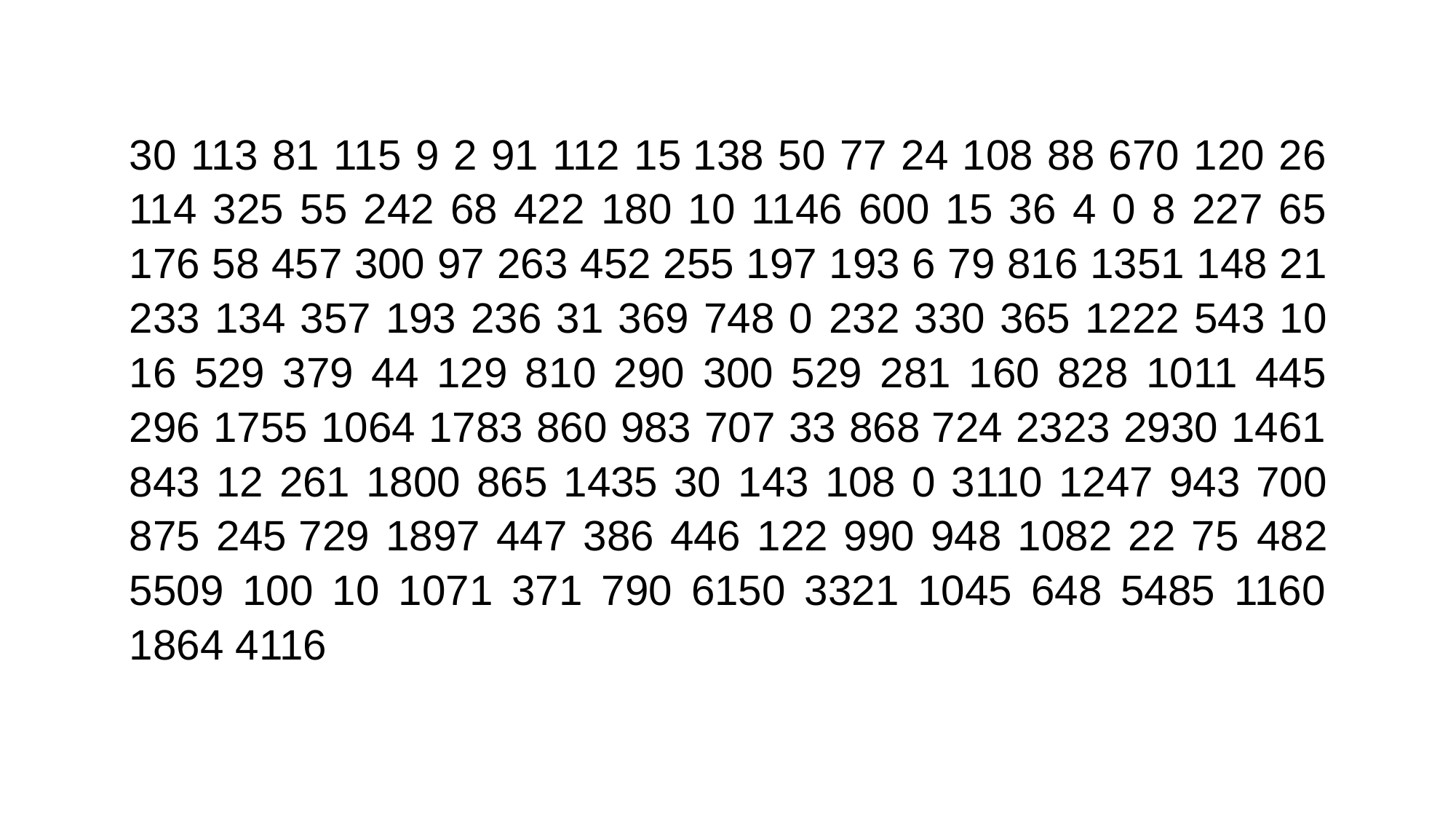

30 113 81 115 9 2 91 112 15 138 50 77 24 108 88 670 120 26 114 325 55 242 68 422 180 10 1146 600 15 36 4 0 8 227 65 176 58 457 300 97 263 452 255 197 193 6 79 816 1351 148 21 233 134 357 193 236 31 369 748 0 232 330 365 1222 543 10 16 529 379 44 129 810 290 300 529 281 160 828 1011 445 296 1755 1064 1783 860 983 707 33 868 724 2323 2930 1461 843 12 261 1800 865 1435 30 143 108 0 3110 1247 943 700 875 245 729 1897 447 386 446 122 990 948 1082 22 75 482 5509 100 10 1071 371 790 6150 3321 1045 648 5485 1160 1864 4116